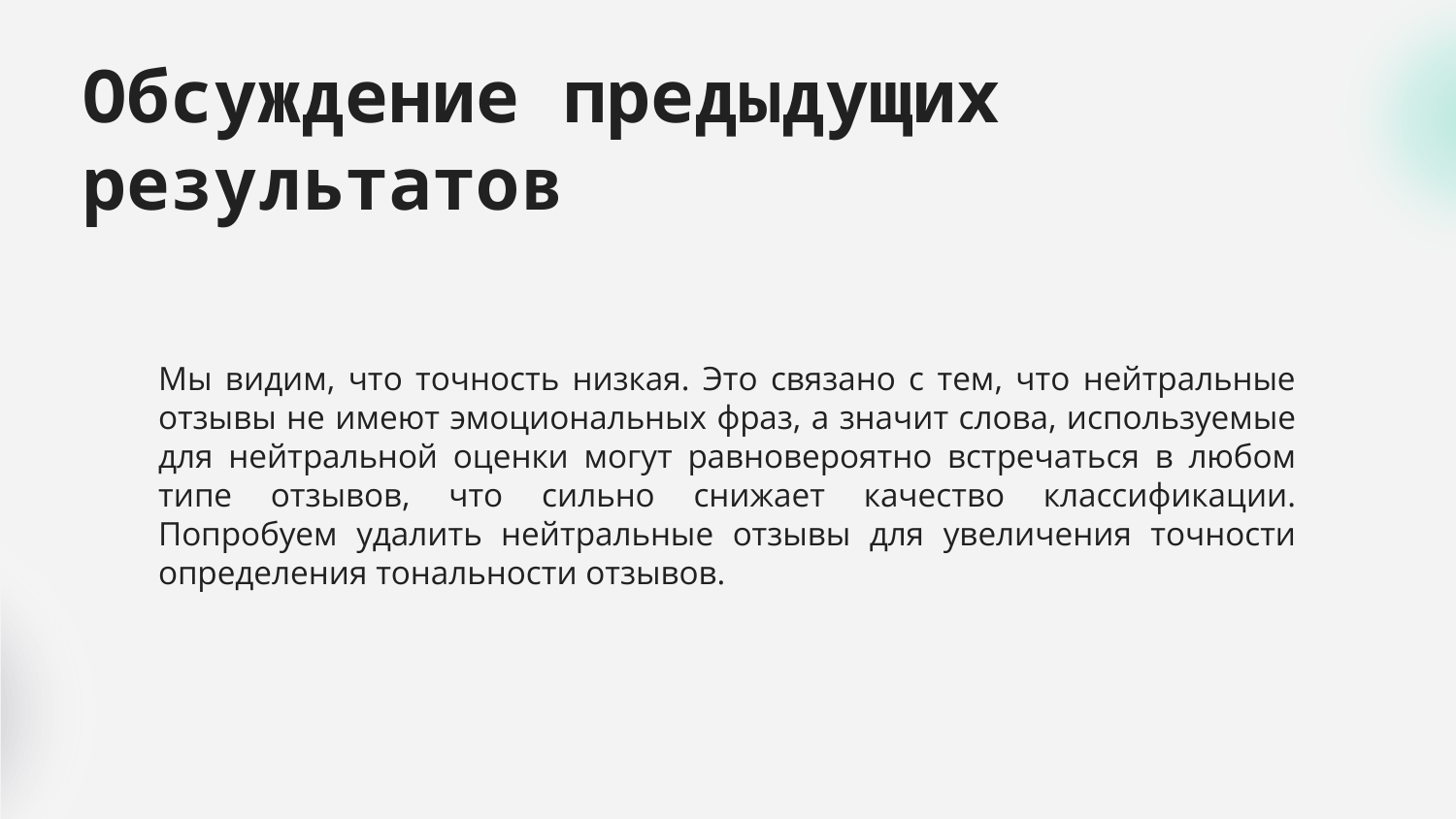

# Обсуждение предыдущих результатов
Мы видим, что точность низкая. Это связано с тем, что нейтральные отзывы не имеют эмоциональных фраз, а значит слова, используемые для нейтральной оценки могут равновероятно встречаться в любом типе отзывов, что сильно снижает качество классификации. Попробуем удалить нейтральные отзывы для увеличения точности определения тональности отзывов.